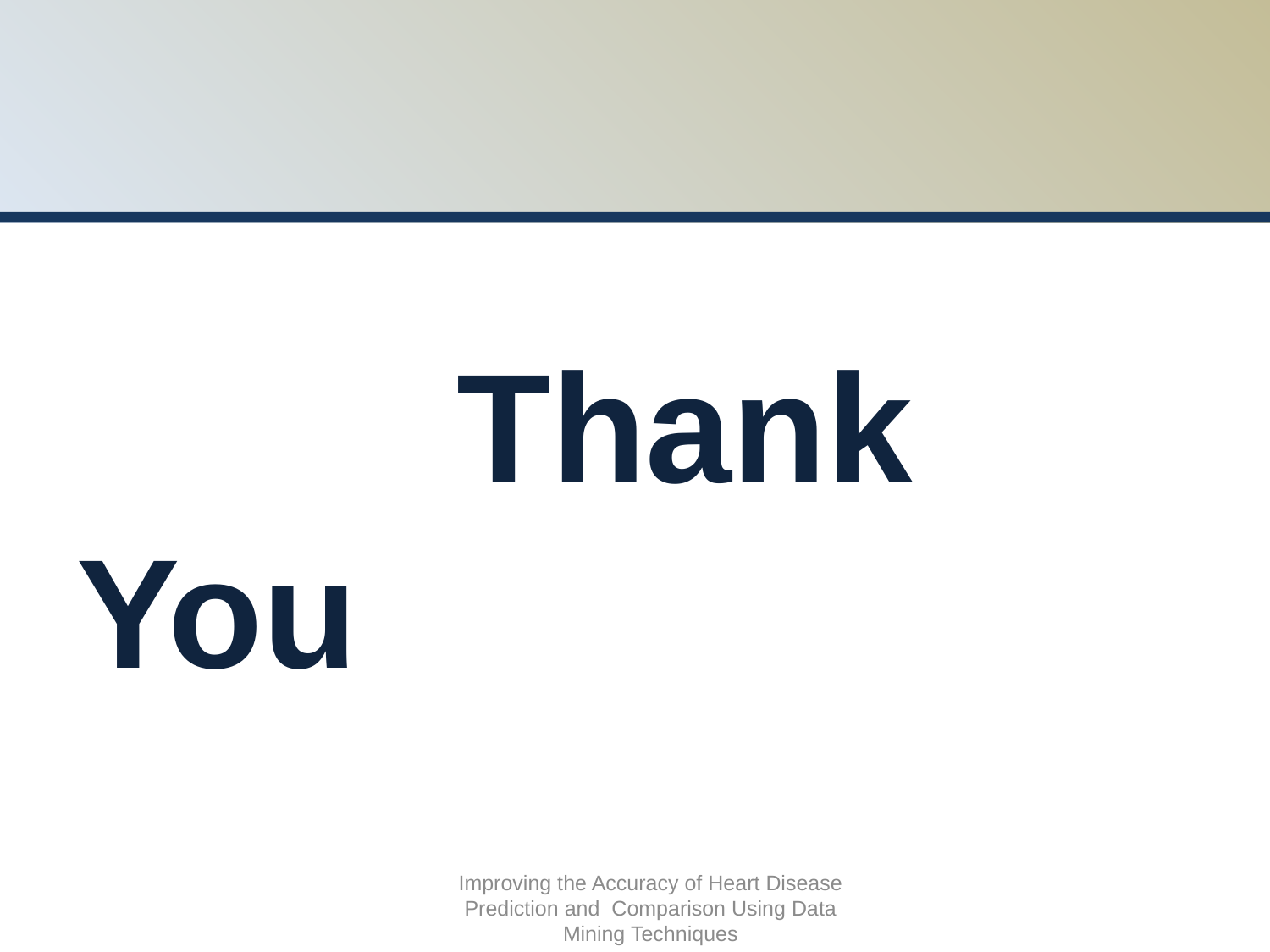

Thank You

Improving the Accuracy of Heart Disease Prediction and  Comparison Using Data Mining Techniques
19